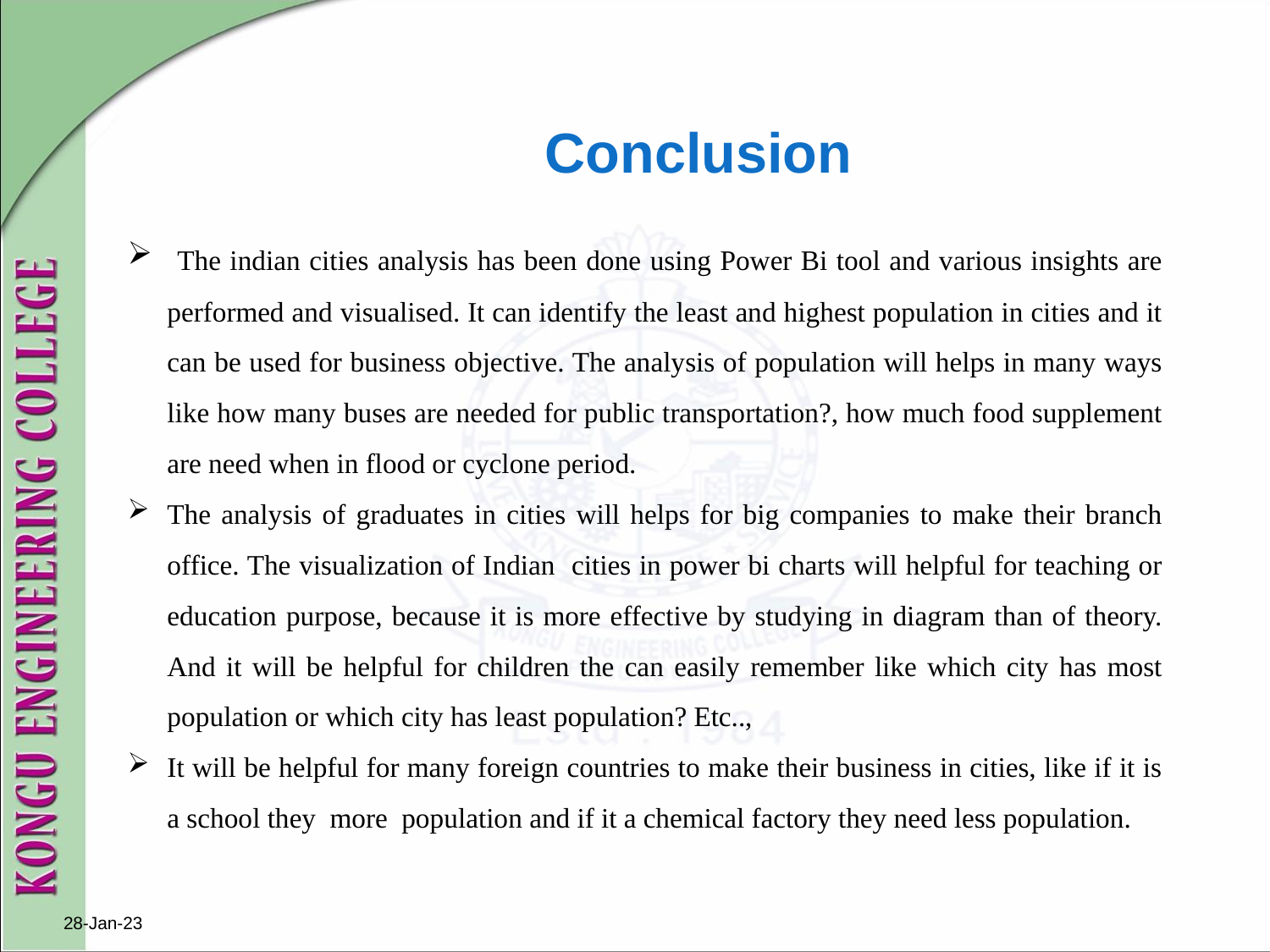

# Conclusion
 The indian cities analysis has been done using Power Bi tool and various insights are performed and visualised. It can identify the least and highest population in cities and it can be used for business objective. The analysis of population will helps in many ways like how many buses are needed for public transportation?, how much food supplement are need when in flood or cyclone period.
The analysis of graduates in cities will helps for big companies to make their branch office. The visualization of Indian  cities in power bi charts will helpful for teaching or education purpose, because it is more effective by studying in diagram than of theory. And it will be helpful for children the can easily remember like which city has most population or which city has least population? Etc..,
It will be helpful for many foreign countries to make their business in cities, like if it is a school they  more  population and if it a chemical factory they need less population.

28-Jan-23